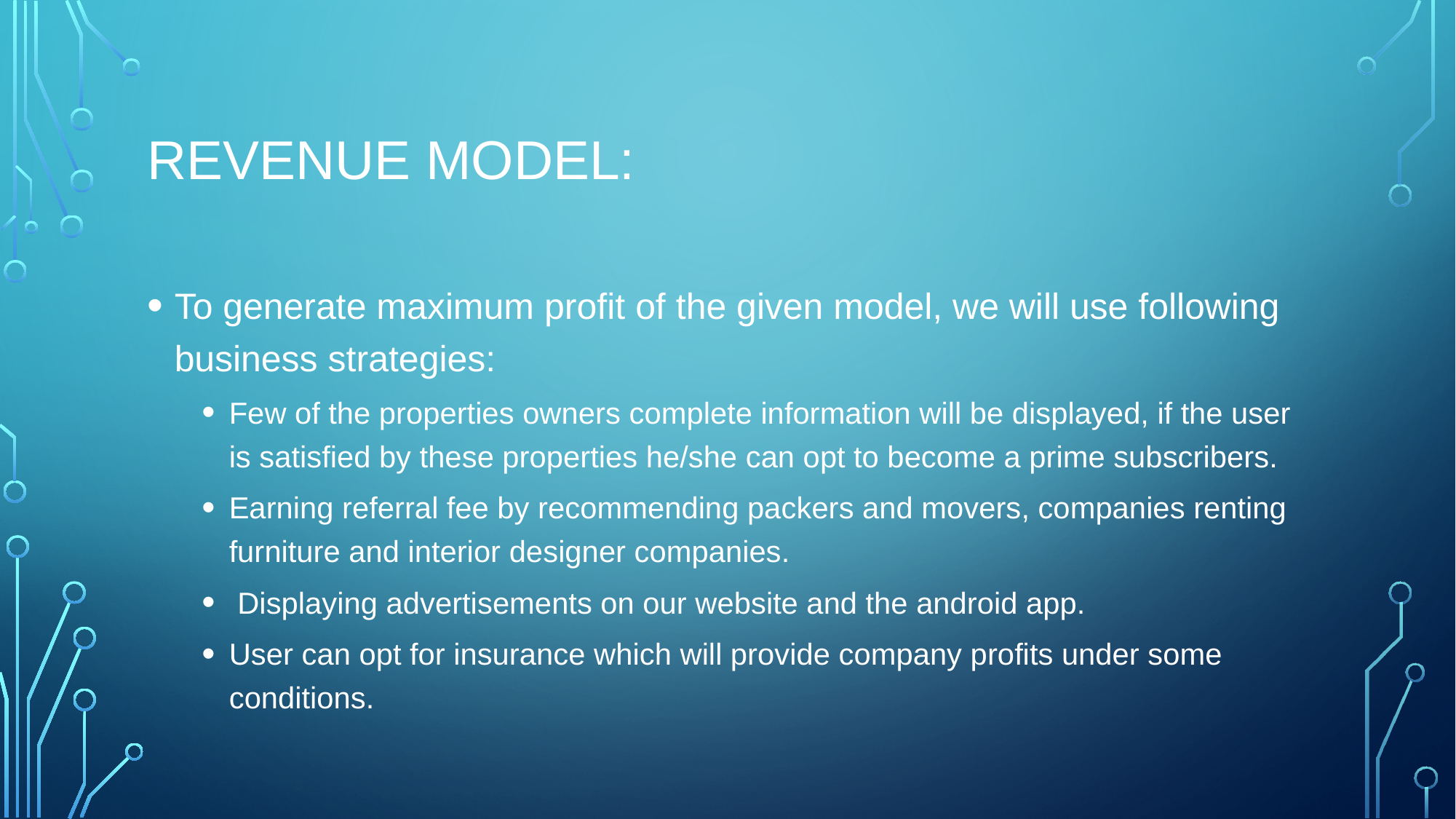

# Revenue model:
To generate maximum profit of the given model, we will use following business strategies:
Few of the properties owners complete information will be displayed, if the user is satisfied by these properties he/she can opt to become a prime subscribers.
Earning referral fee by recommending packers and movers, companies renting furniture and interior designer companies.
 Displaying advertisements on our website and the android app.
User can opt for insurance which will provide company profits under some conditions.